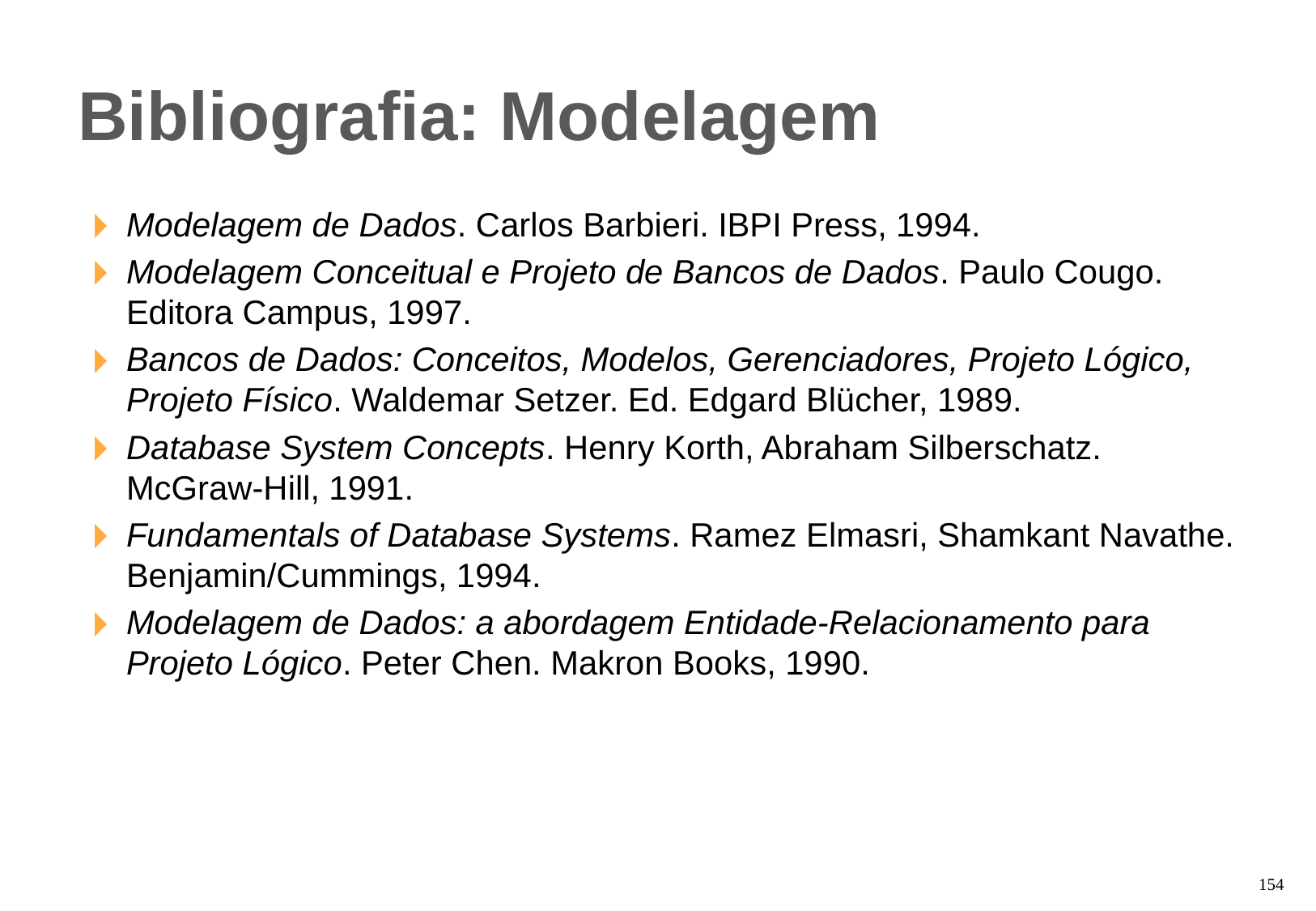

Bibliografia: Modelagem
Modelagem de Dados. Carlos Barbieri. IBPI Press, 1994.
Modelagem Conceitual e Projeto de Bancos de Dados. Paulo Cougo. Editora Campus, 1997.
Bancos de Dados: Conceitos, Modelos, Gerenciadores, Projeto Lógico, Projeto Físico. Waldemar Setzer. Ed. Edgard Blücher, 1989.
Database System Concepts. Henry Korth, Abraham Silberschatz. McGraw-Hill, 1991.
Fundamentals of Database Systems. Ramez Elmasri, Shamkant Navathe. Benjamin/Cummings, 1994.
Modelagem de Dados: a abordagem Entidade-Relacionamento para Projeto Lógico. Peter Chen. Makron Books, 1990.
154